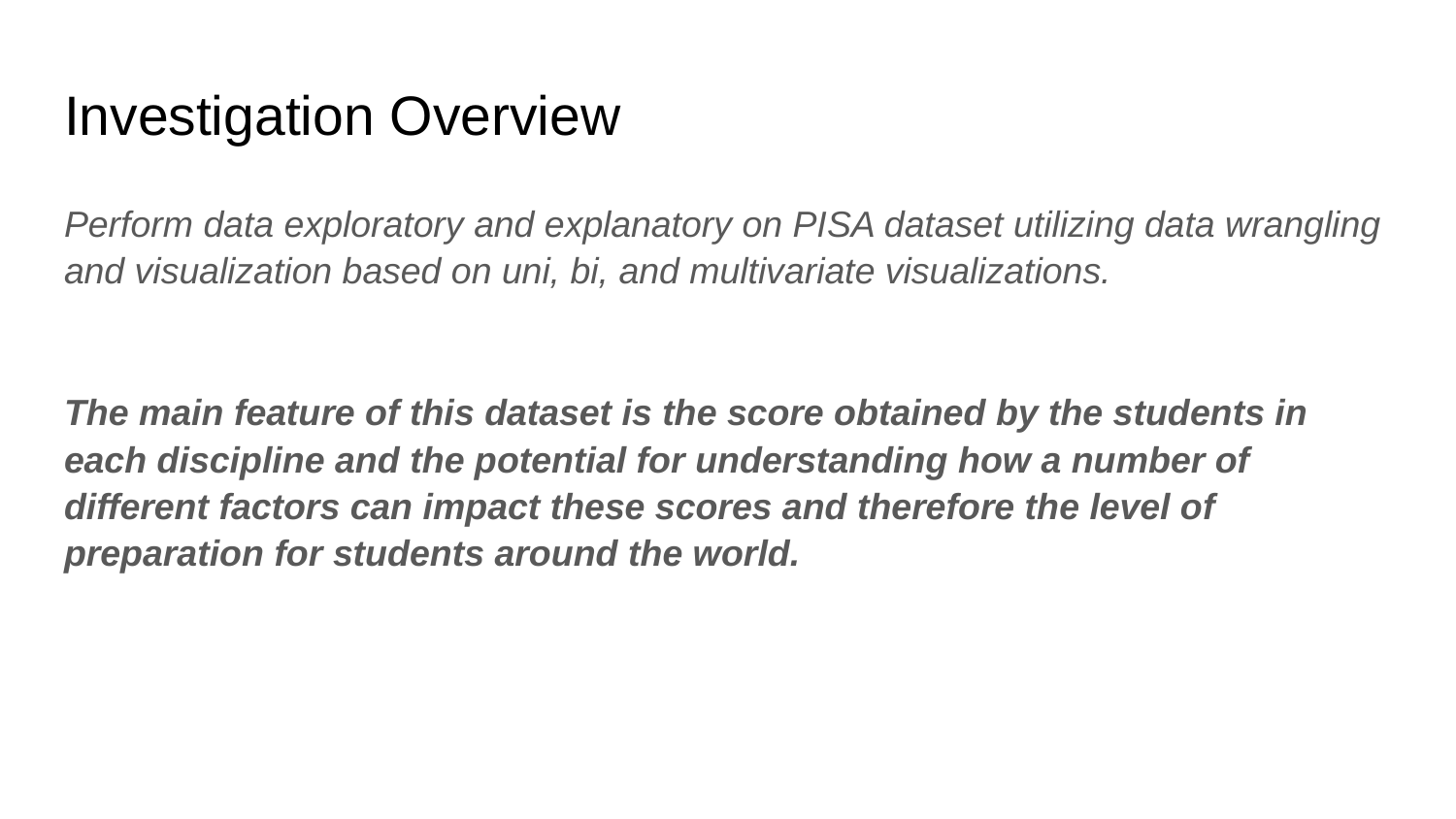

# Investigation Overview

Perform data exploratory and explanatory on PISA dataset utilizing data wrangling and visualization based on uni, bi, and multivariate visualizations.

The main feature of this dataset is the score obtained by the students in each discipline and the potential for understanding how a number of different factors can impact these scores and therefore the level of preparation for students around the world.